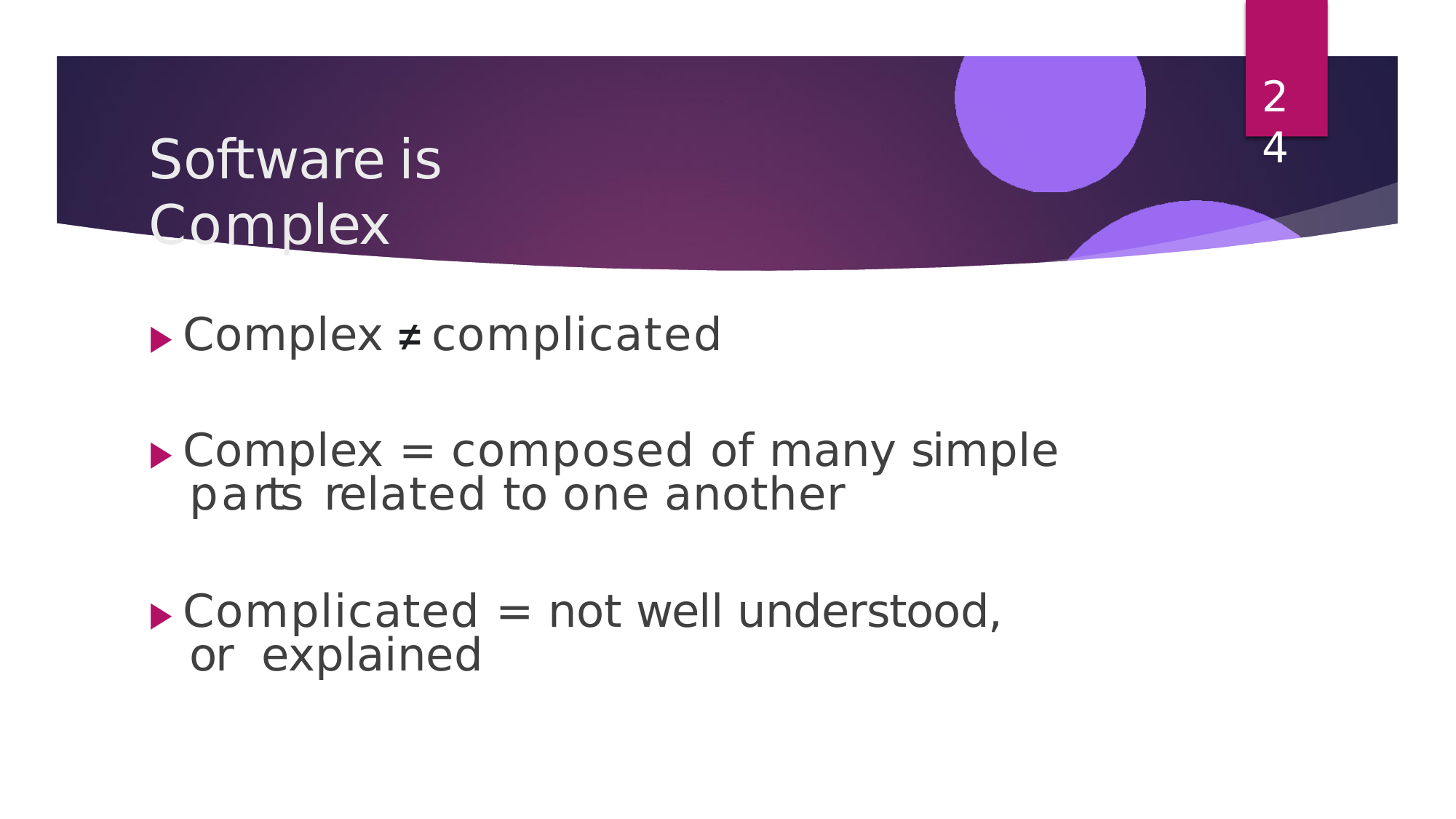

24
# Software is Complex
▶ Complex ≠ complicated

▶ Complex = composed of many simple parts  related to one another

▶ Complicated = not well understood, or  explained